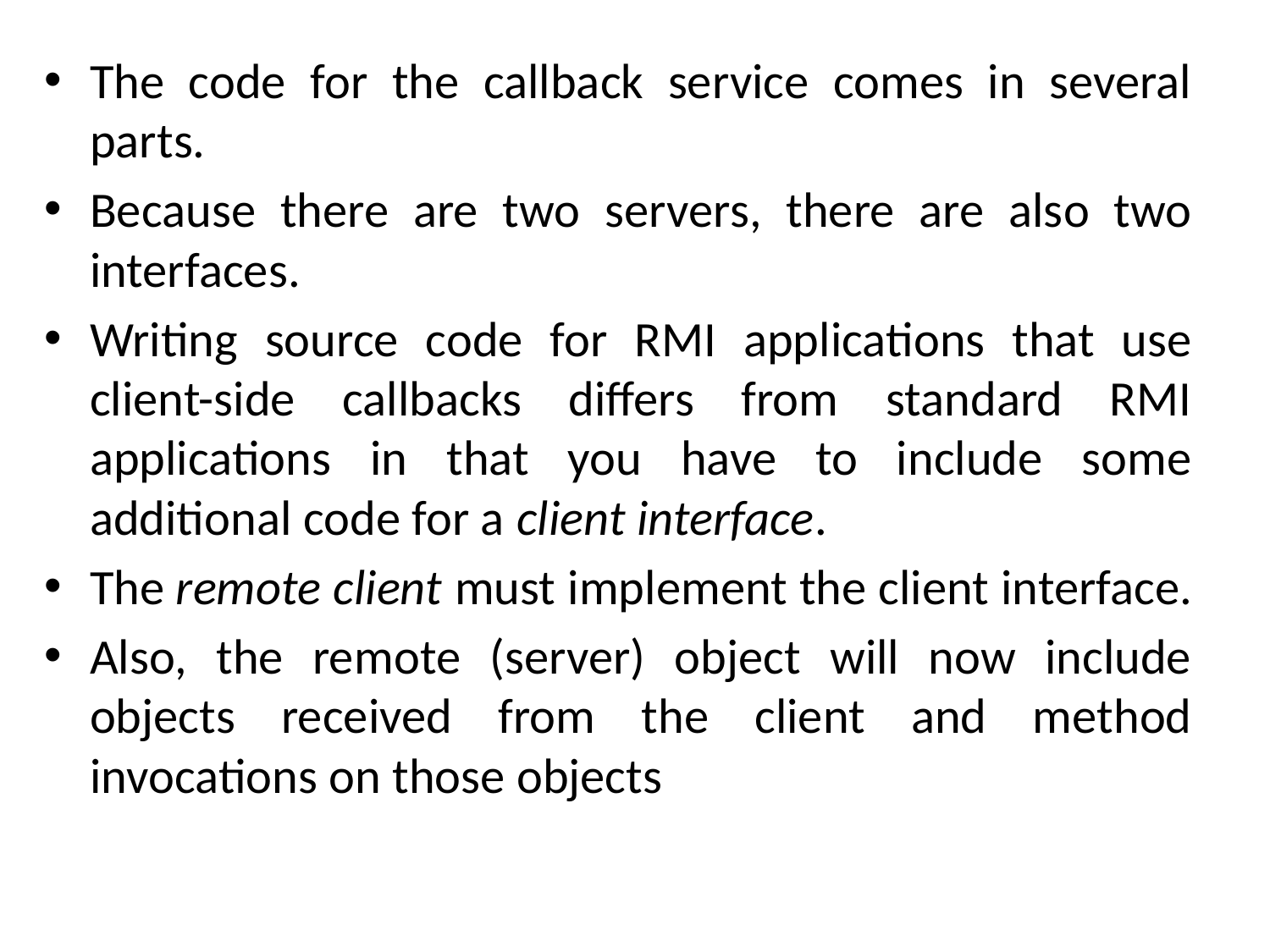

The code for the callback service comes in several parts.
Because there are two servers, there are also two interfaces.
Writing source code for RMI applications that use client-side callbacks differs from standard RMI applications in that you have to include some additional code for a client interface.
The remote client must implement the client interface.
Also, the remote (server) object will now include objects received from the client and method invocations on those objects